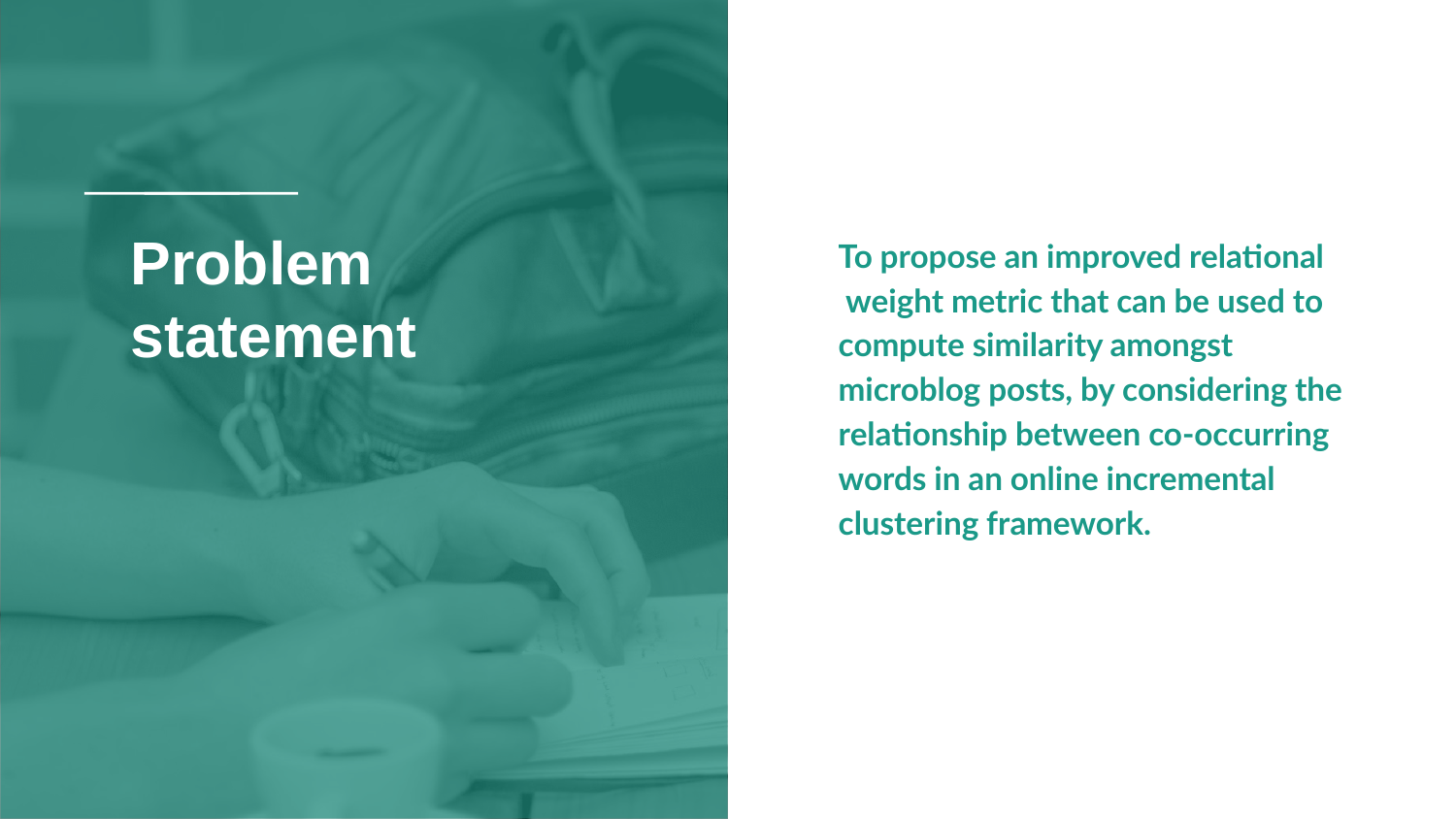

# Problem statement
To propose an improved relational  weight metric that can be used to compute similarity amongst microblog posts, by considering the relationship between co-occurring words in an online incremental clustering framework.